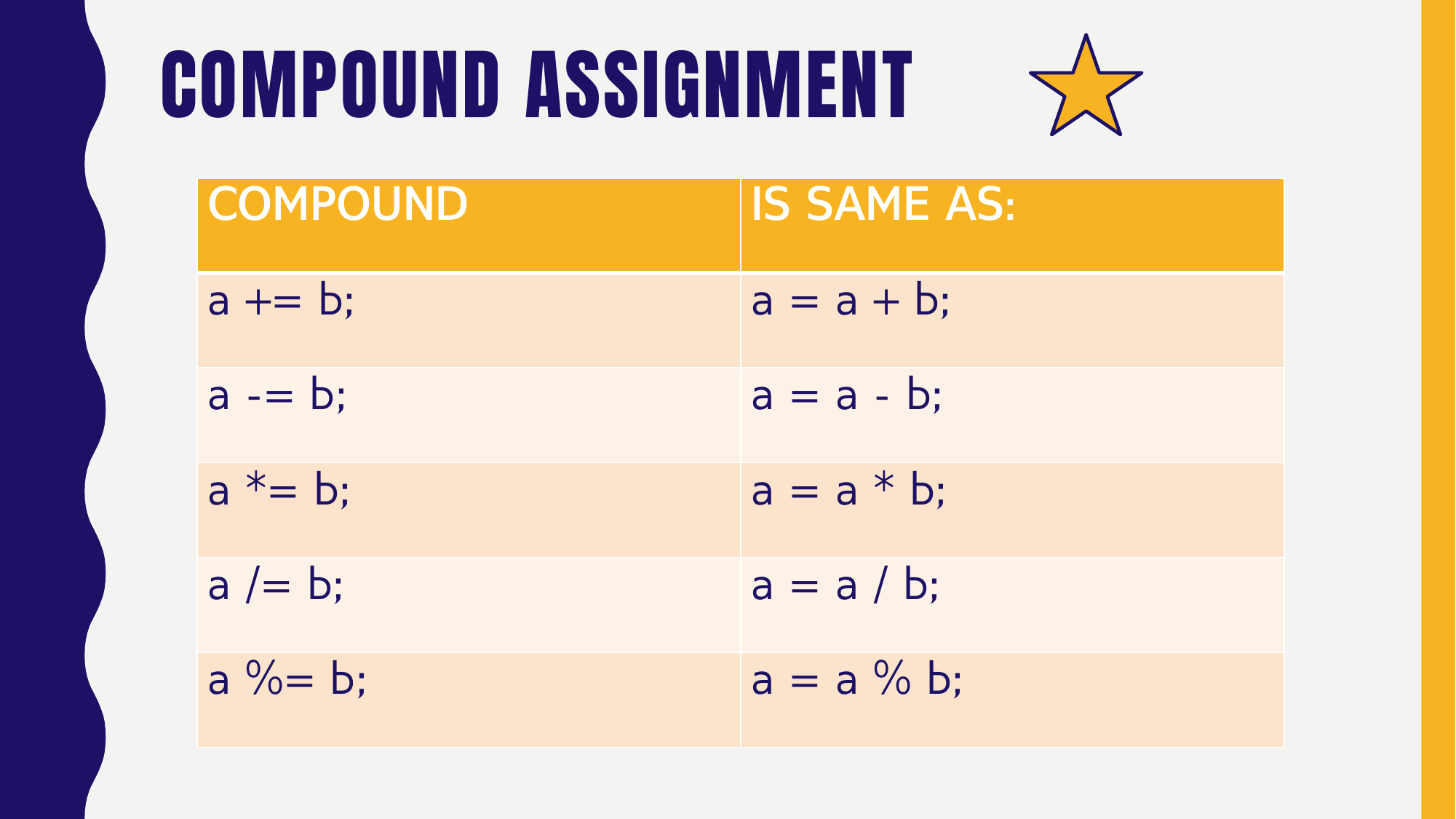

# Compound Assignment
| COMPOUND | IS SAME AS: |
| --- | --- |
| a += b; | a = a + b; |
| a -= b; | a = a - b; |
| a \*= b; | a = a \* b; |
| a /= b; | a = a / b; |
| a %= b; | a = a % b; |